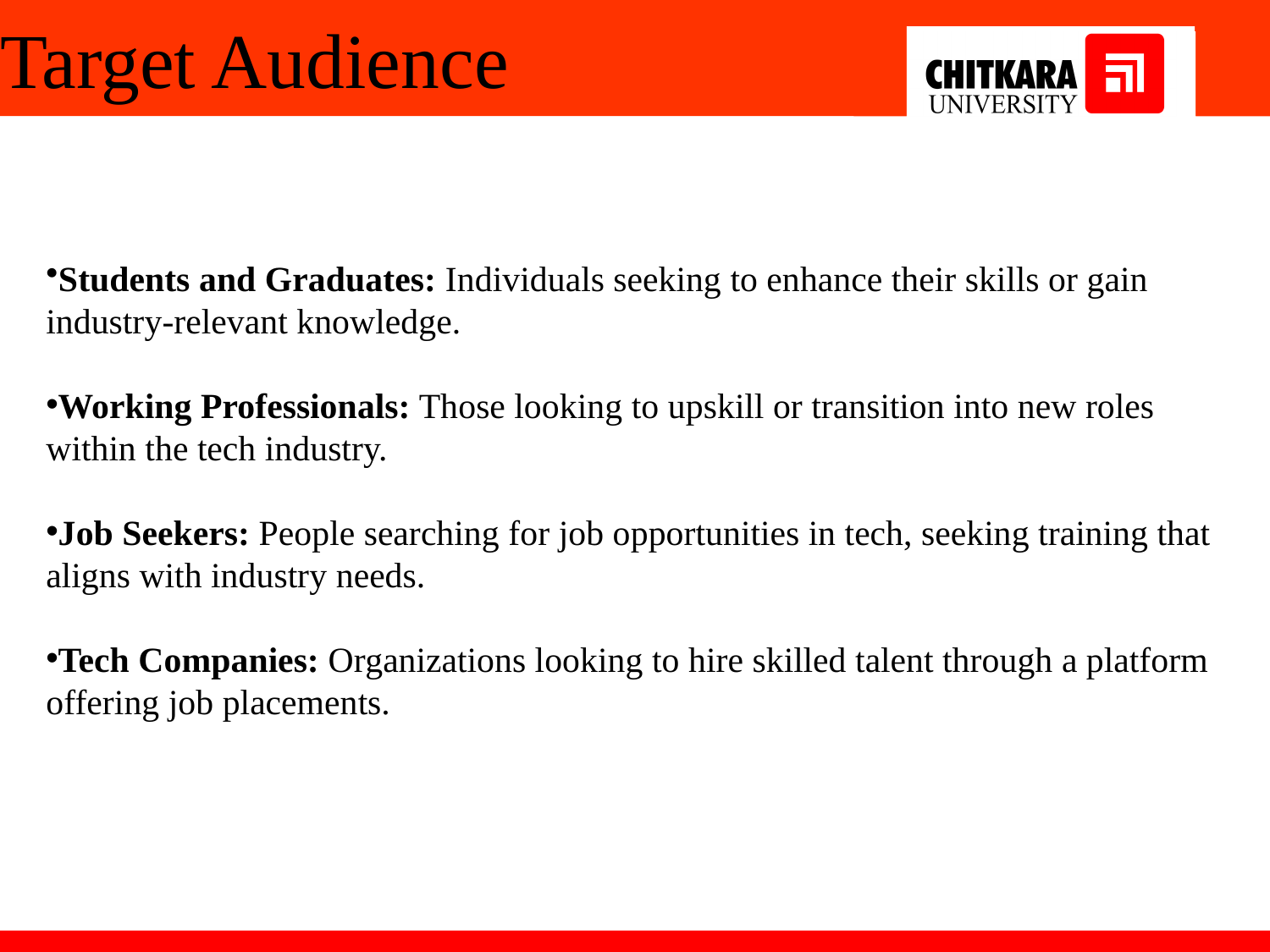

# Target Audience
Students and Graduates: Individuals seeking to enhance their skills or gain industry-relevant knowledge.

Working Professionals: Those looking to upskill or transition into new roles within the tech industry.

Job Seekers: People searching for job opportunities in tech, seeking training that aligns with industry needs.

Tech Companies: Organizations looking to hire skilled talent through a platform offering job placements.